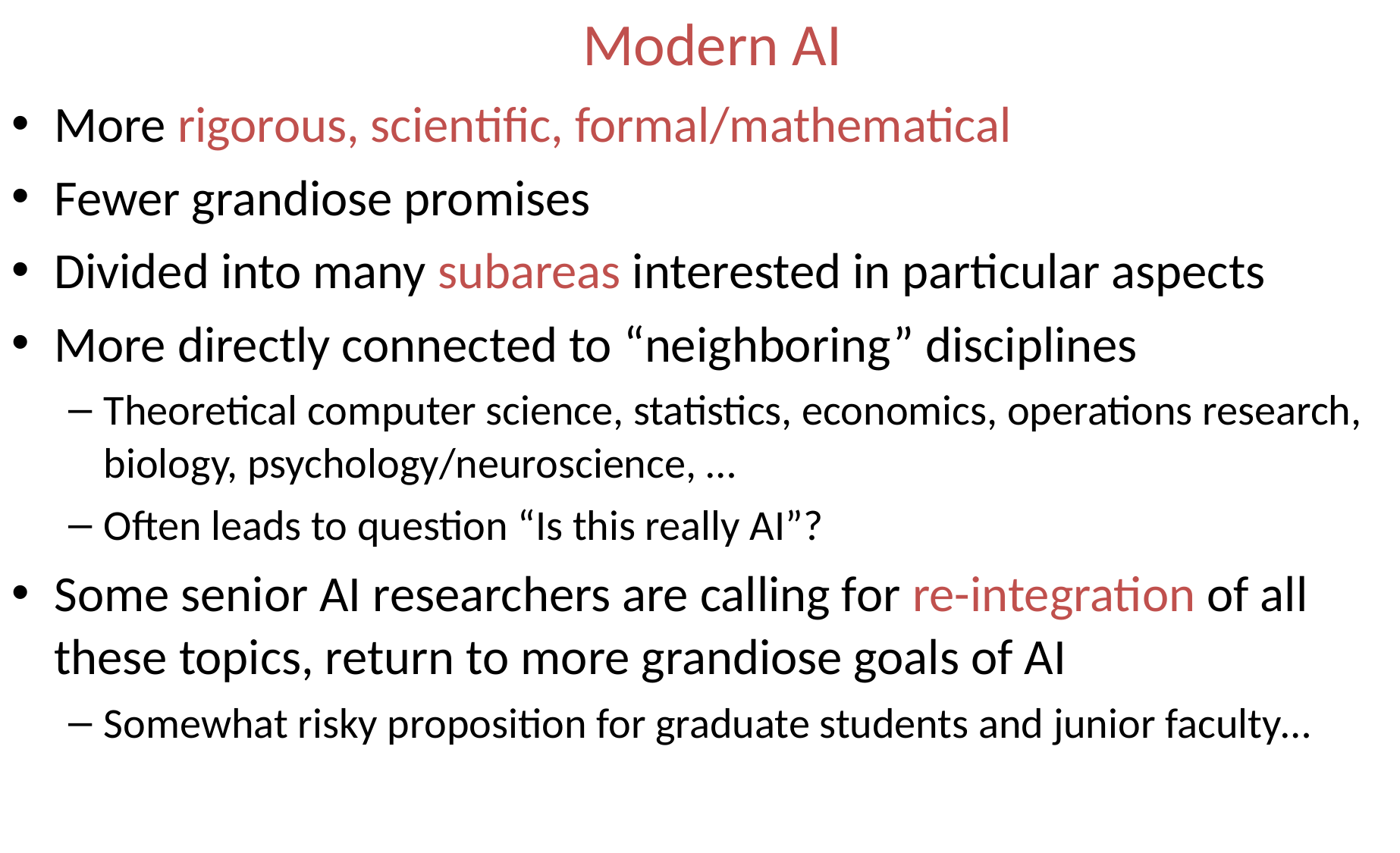

# Modern AI
More rigorous, scientific, formal/mathematical
Fewer grandiose promises
Divided into many subareas interested in particular aspects
More directly connected to “neighboring” disciplines
Theoretical computer science, statistics, economics, operations research, biology, psychology/neuroscience, …
Often leads to question “Is this really AI”?
Some senior AI researchers are calling for re-integration of all these topics, return to more grandiose goals of AI
Somewhat risky proposition for graduate students and junior faculty…